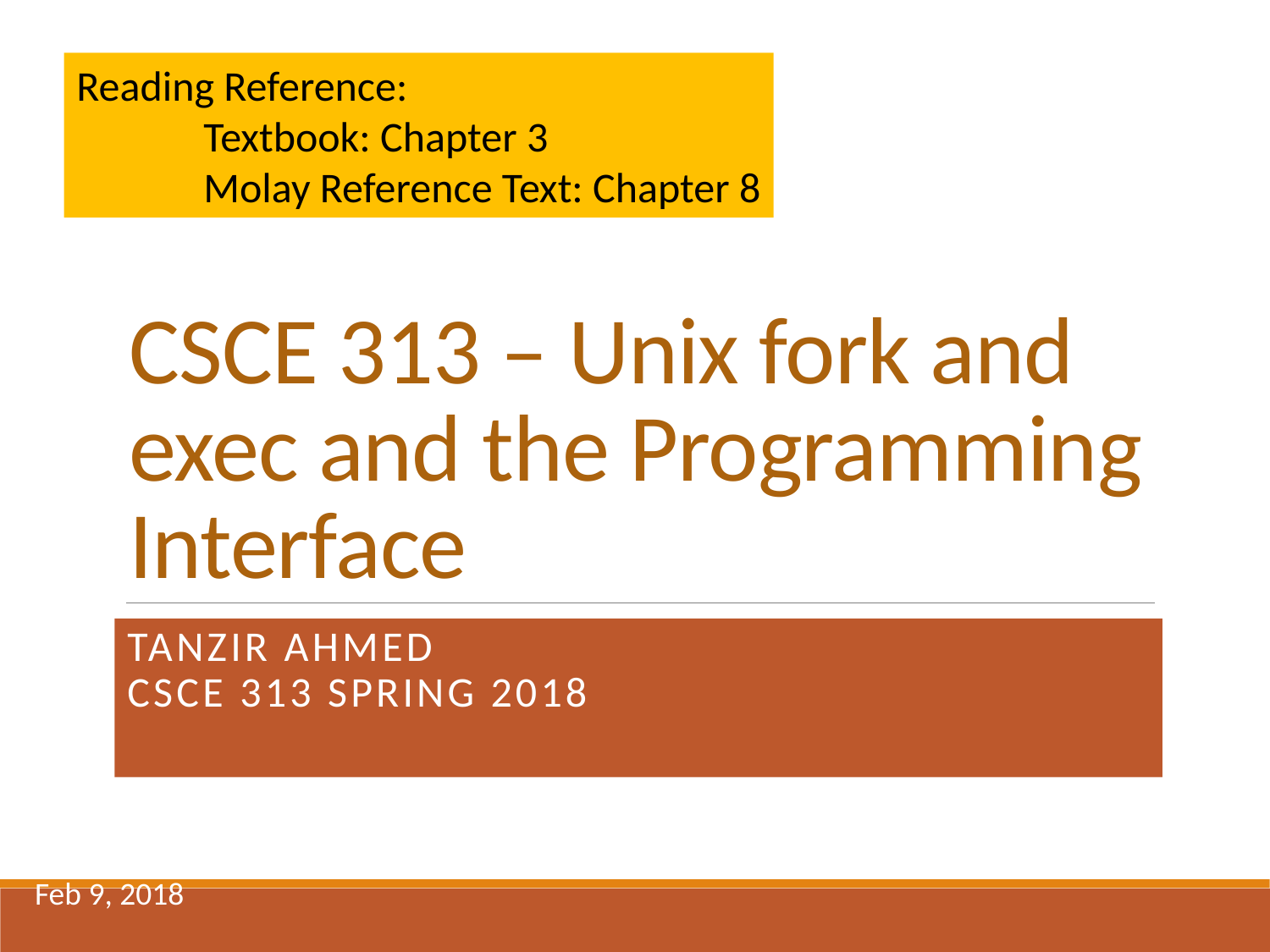

Reading Reference:
	Textbook: Chapter 3
	Molay Reference Text: Chapter 8
# CSCE 313 – Unix fork and exec and the Programming Interface
Tanzir Ahmed
CSCE 313 Spring 2018
Feb 9, 2018